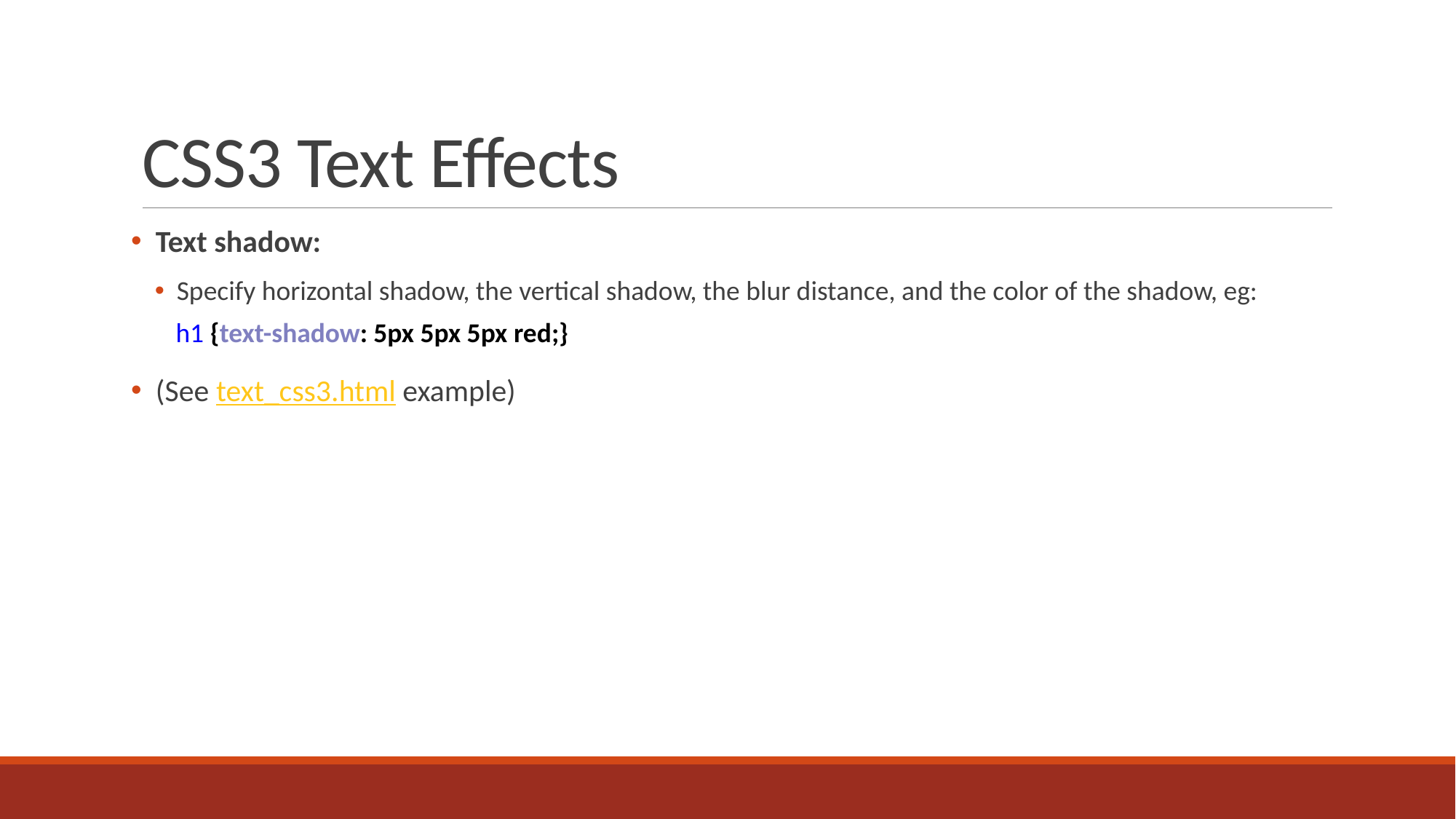

# CSS3 Text Effects
  Text shadow:
Specify horizontal shadow, the vertical shadow, the blur distance, and the color of the shadow, eg:

  (See text_css3.html example)

h1 {text-shadow: 5px 5px 5px red;}